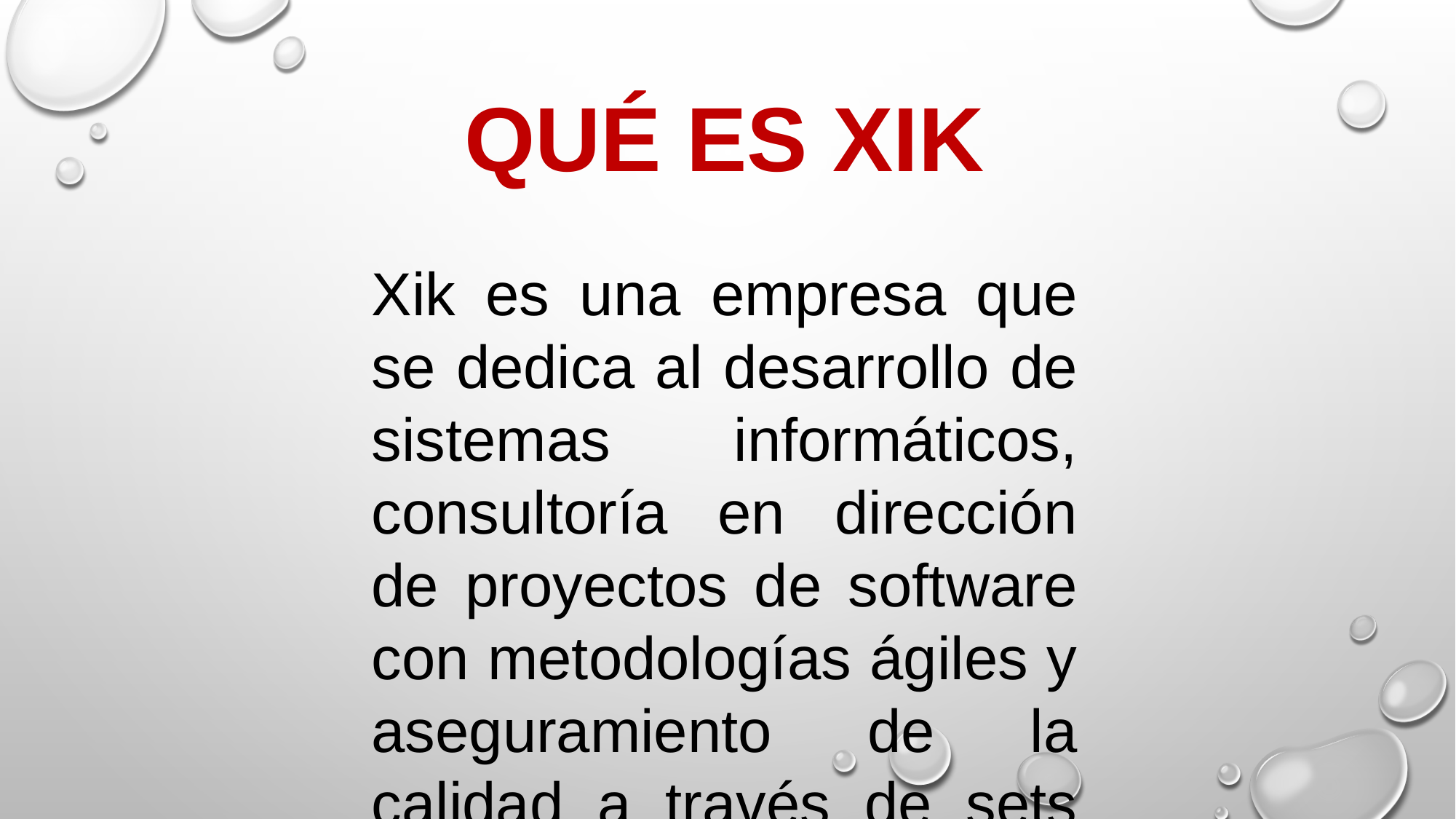

QUÉ ES XIK

Xik es una empresa que se dedica al desarrollo de sistemas informáticos, consultoría en dirección de proyectos de software con metodologías ágiles y aseguramiento de la calidad a través de sets de pruebas automatizadas.